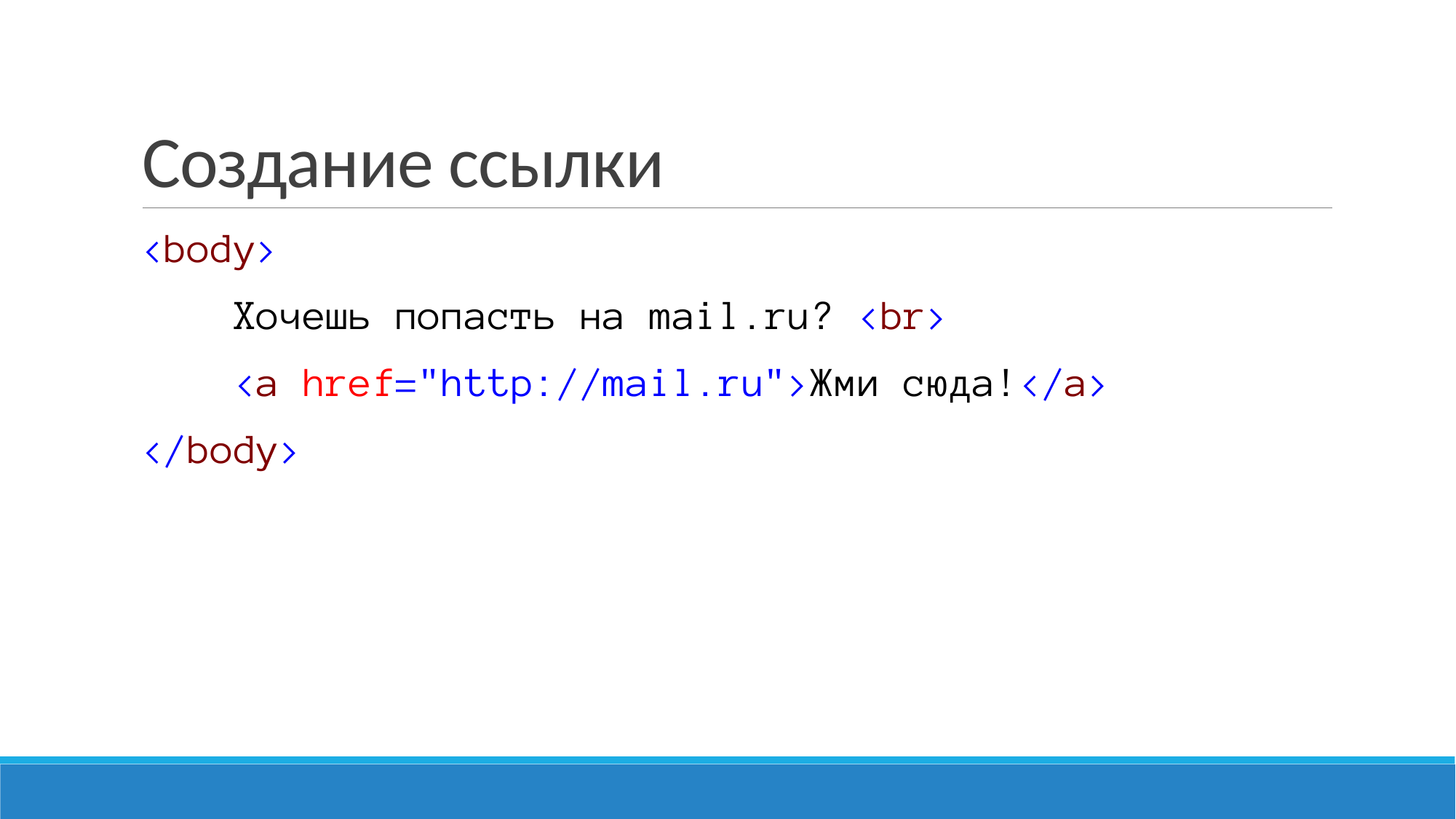

# Создание ссылки
<body>
    Хочешь попасть на mail.ru? <br>
    <a href="http://mail.ru">Жми сюда!</a>
</body>